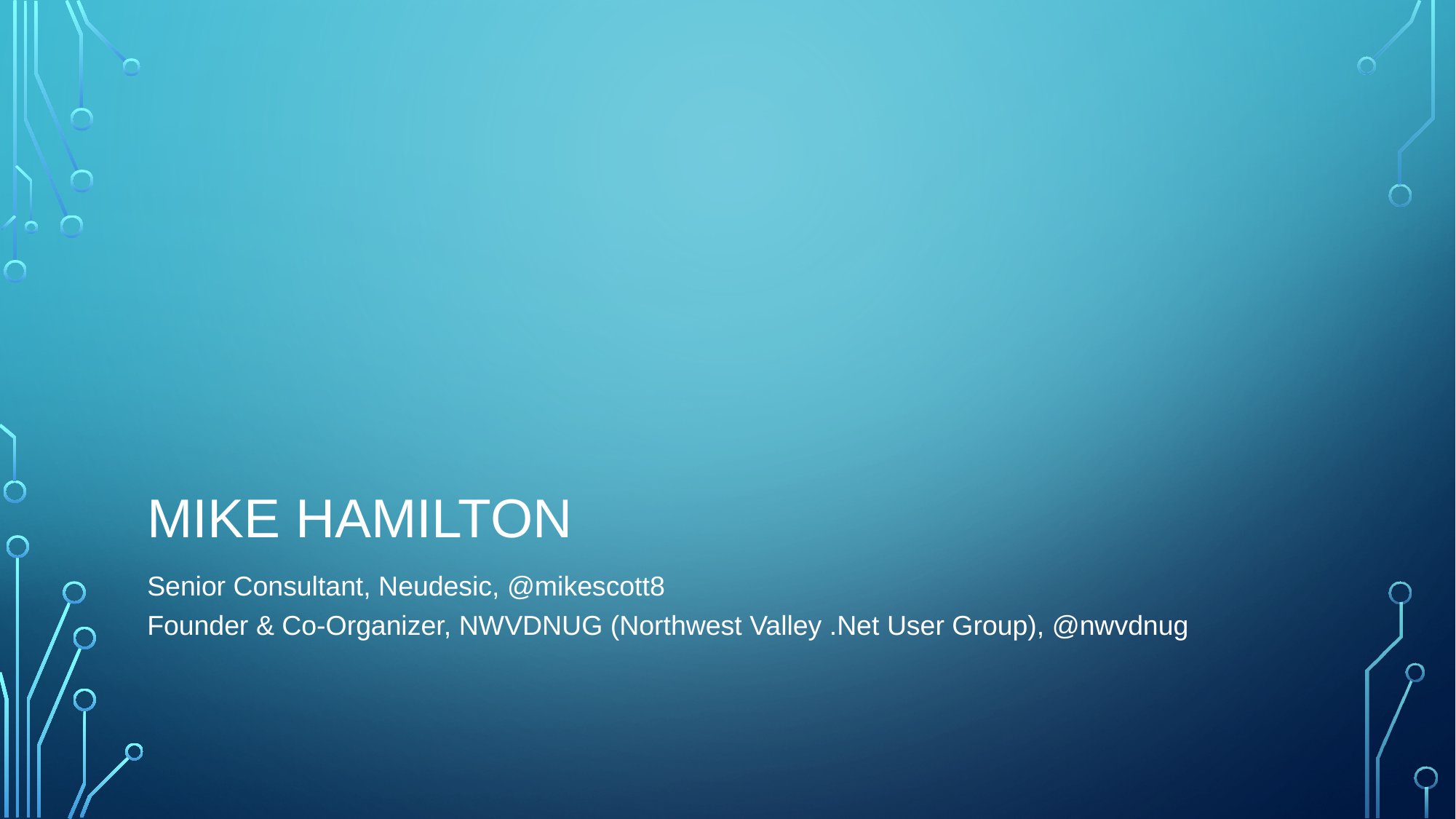

# Mike Hamilton
Senior Consultant, Neudesic, @mikescott8
Founder & Co-Organizer, NWVDNUG (Northwest Valley .Net User Group), @nwvdnug